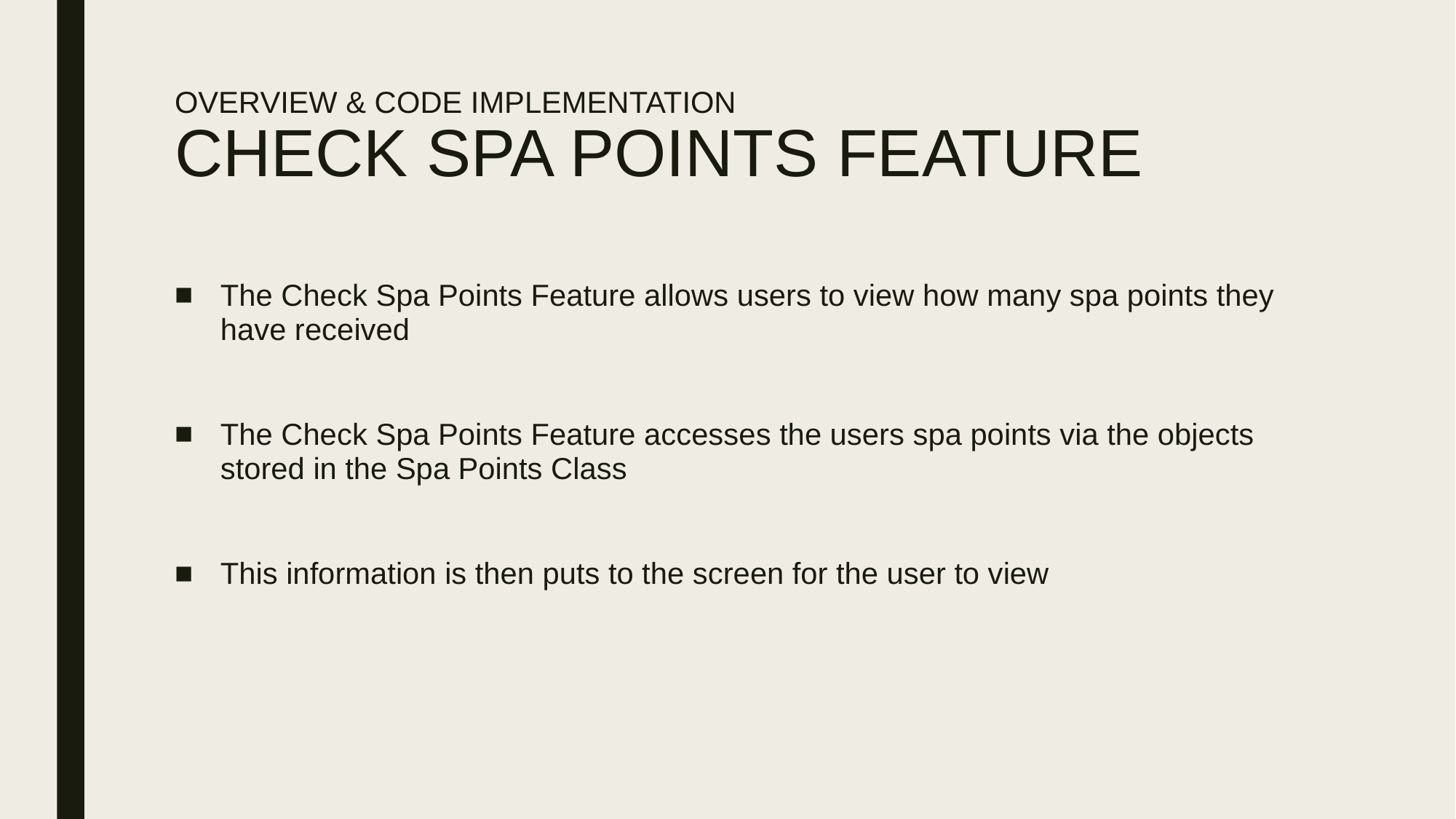

# OVERVIEW & CODE IMPLEMENTATION CHECK SPA POINTS FEATURE
The Check Spa Points Feature allows users to view how many spa points they have received

The Check Spa Points Feature accesses the users spa points via the objects stored in the Spa Points Class

This information is then puts to the screen for the user to view